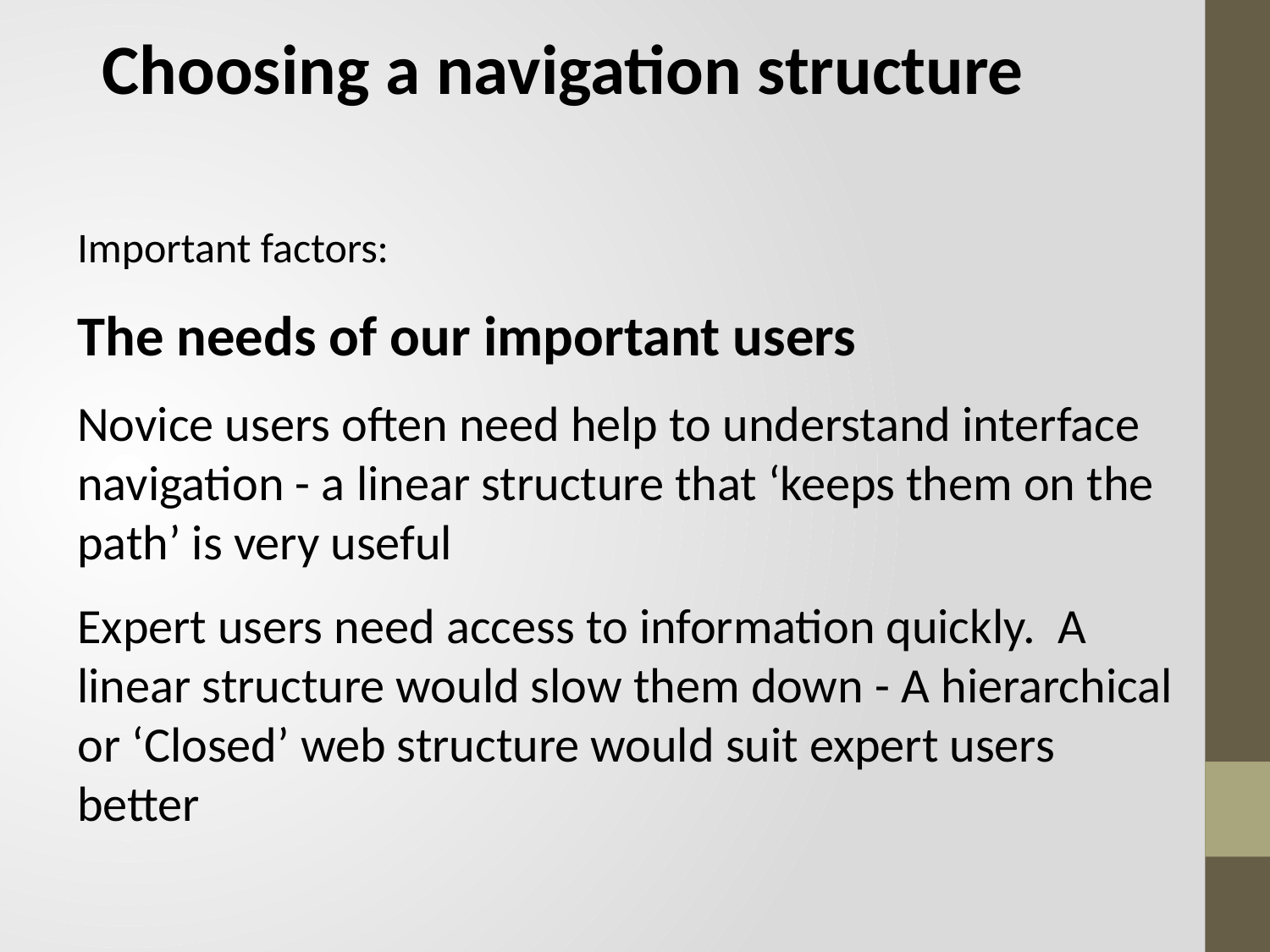

Choosing a navigation structure
Important factors:
The needs of our important users
Novice users often need help to understand interface navigation - a linear structure that ‘keeps them on the path’ is very useful
Expert users need access to information quickly.  A linear structure would slow them down - A hierarchical or ‘Closed’ web structure would suit expert users better